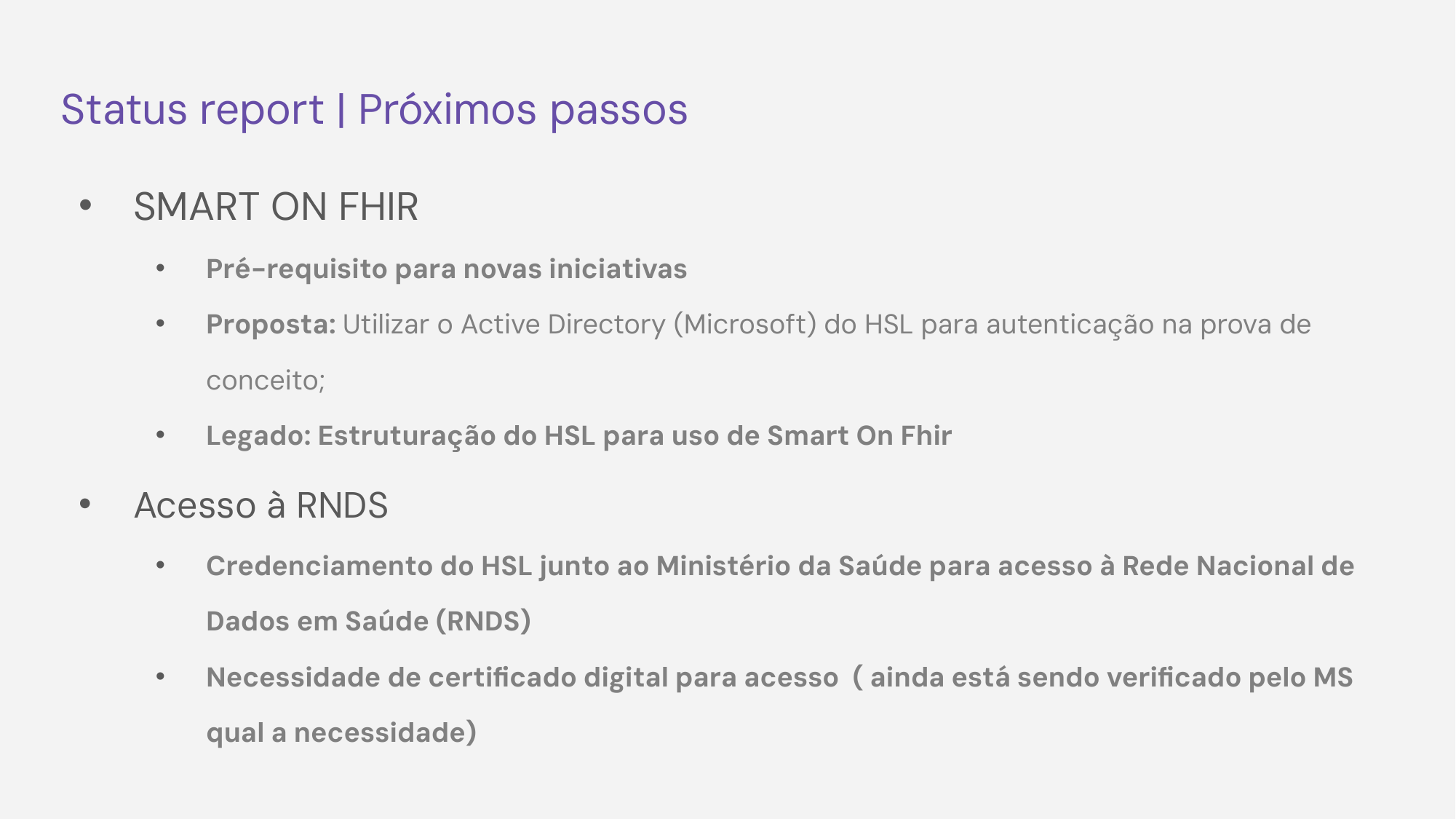

# Status report | Próximos passos
SMART ON FHIR
Pré-requisito para novas iniciativas
Proposta: Utilizar o Active Directory (Microsoft) do HSL para autenticação na prova de conceito;
Legado: Estruturação do HSL para uso de Smart On Fhir
Acesso à RNDS
Credenciamento do HSL junto ao Ministério da Saúde para acesso à Rede Nacional de Dados em Saúde (RNDS)
Necessidade de certificado digital para acesso  ( ainda está sendo verificado pelo MS qual a necessidade)